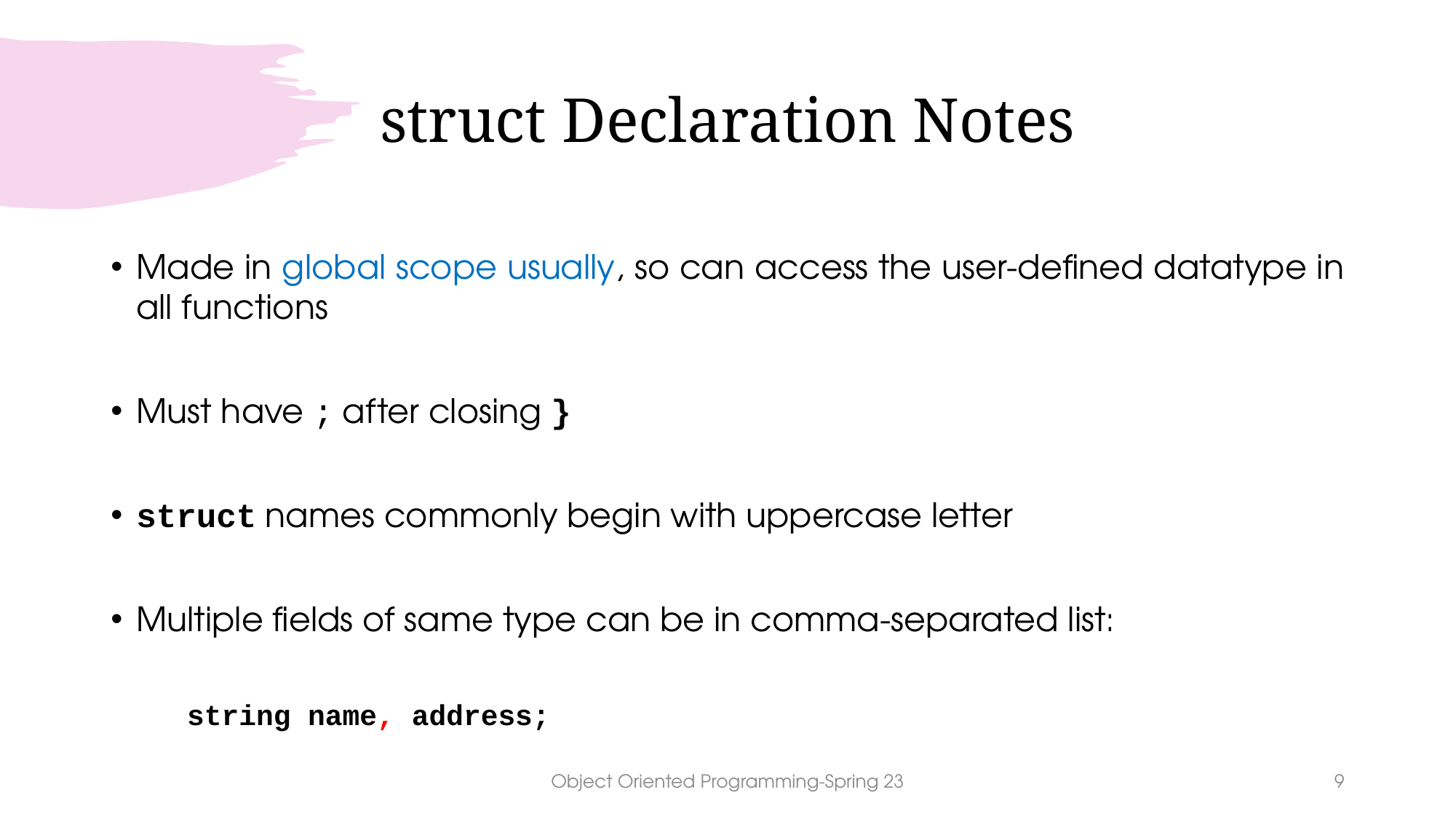

# struct Declaration Notes
Made in global scope usually, so can access the user-defined datatype in all functions

Must have ; after closing }

struct names commonly begin with uppercase letter

Multiple fields of same type can be in comma-separated list:

	string name, address;
Object Oriented Programming-Spring 23
9